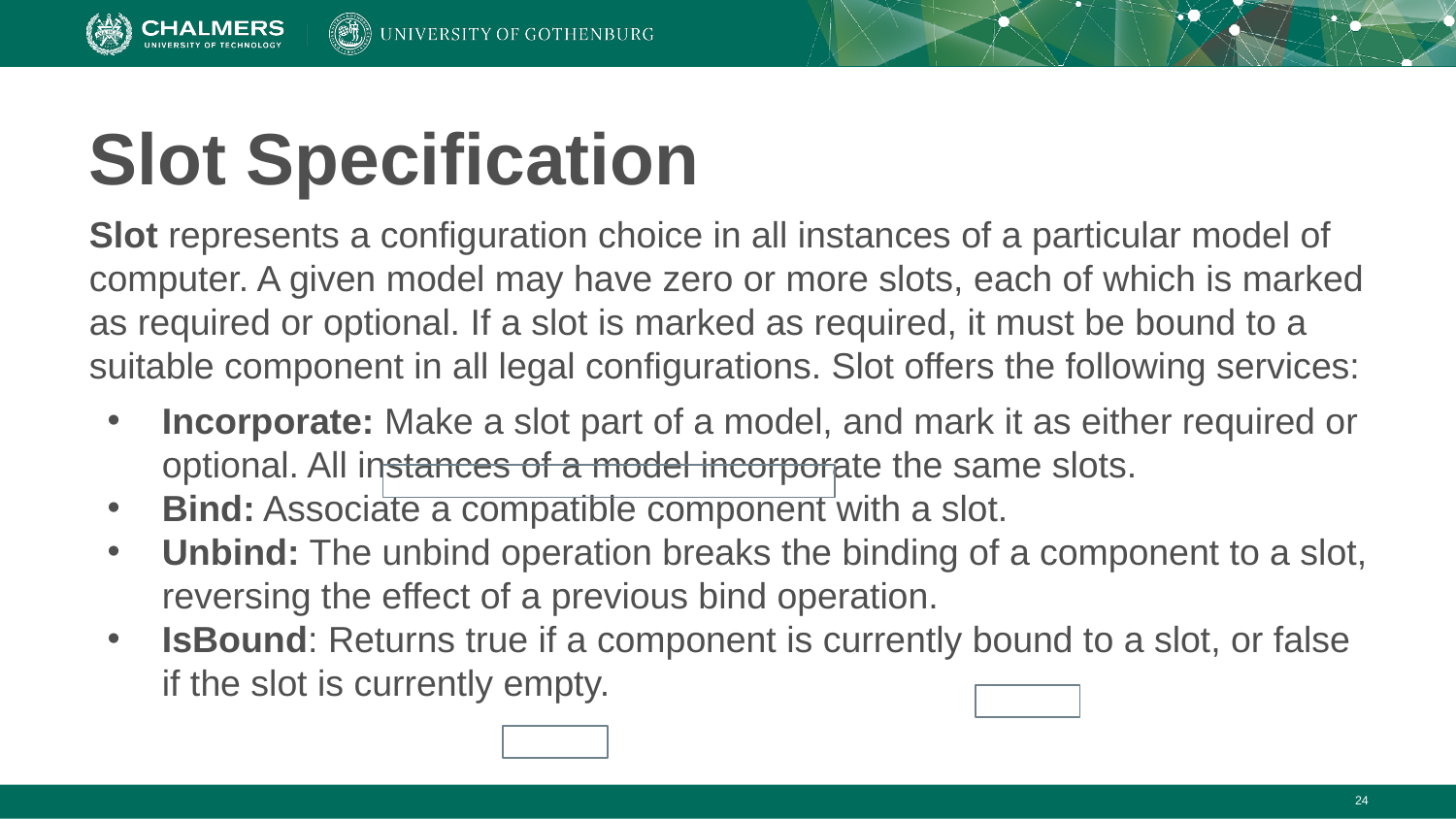

# Slot Specification
Slot represents a configuration choice in all instances of a particular model of computer. A given model may have zero or more slots, each of which is marked as required or optional. If a slot is marked as required, it must be bound to a suitable component in all legal configurations. Slot offers the following services:
Incorporate: Make a slot part of a model, and mark it as either required or optional. All instances of a model incorporate the same slots.
Bind: Associate a compatible component with a slot.
Unbind: The unbind operation breaks the binding of a component to a slot, reversing the effect of a previous bind operation.
IsBound: Returns true if a component is currently bound to a slot, or false if the slot is currently empty.

24